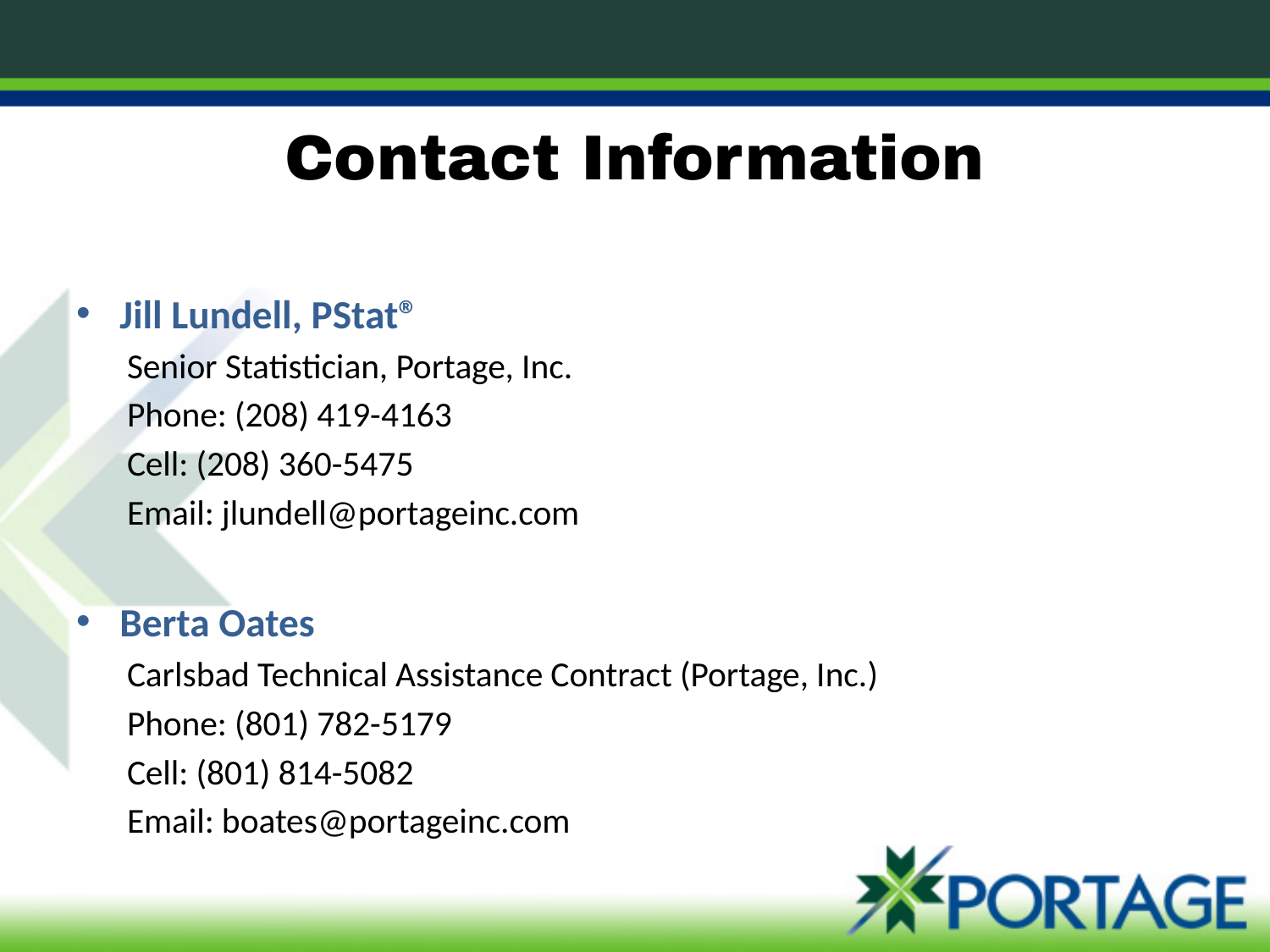

# Contact Information
Jill Lundell, PStat®
Senior Statistician, Portage, Inc.
Phone: (208) 419-4163
Cell: (208) 360-5475
Email: jlundell@portageinc.com

Berta Oates
Carlsbad Technical Assistance Contract (Portage, Inc.)
Phone: (801) 782-5179
Cell: (801) 814-5082
Email: boates@portageinc.com